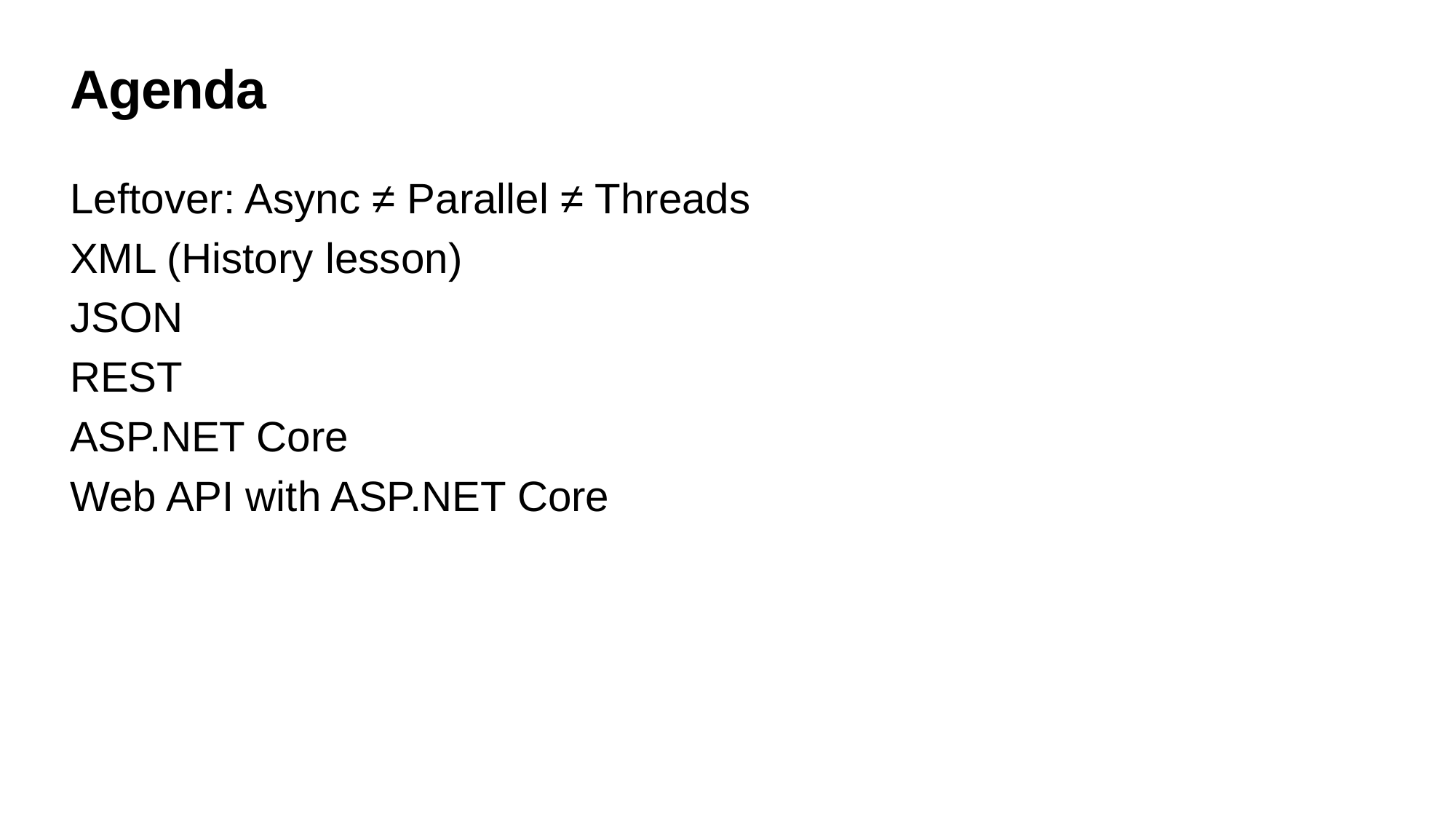

# Agenda
Leftover: Async ≠ Parallel ≠ Threads
XML (History lesson)
JSON
REST
ASP.NET Core
Web API with ASP.NET Core